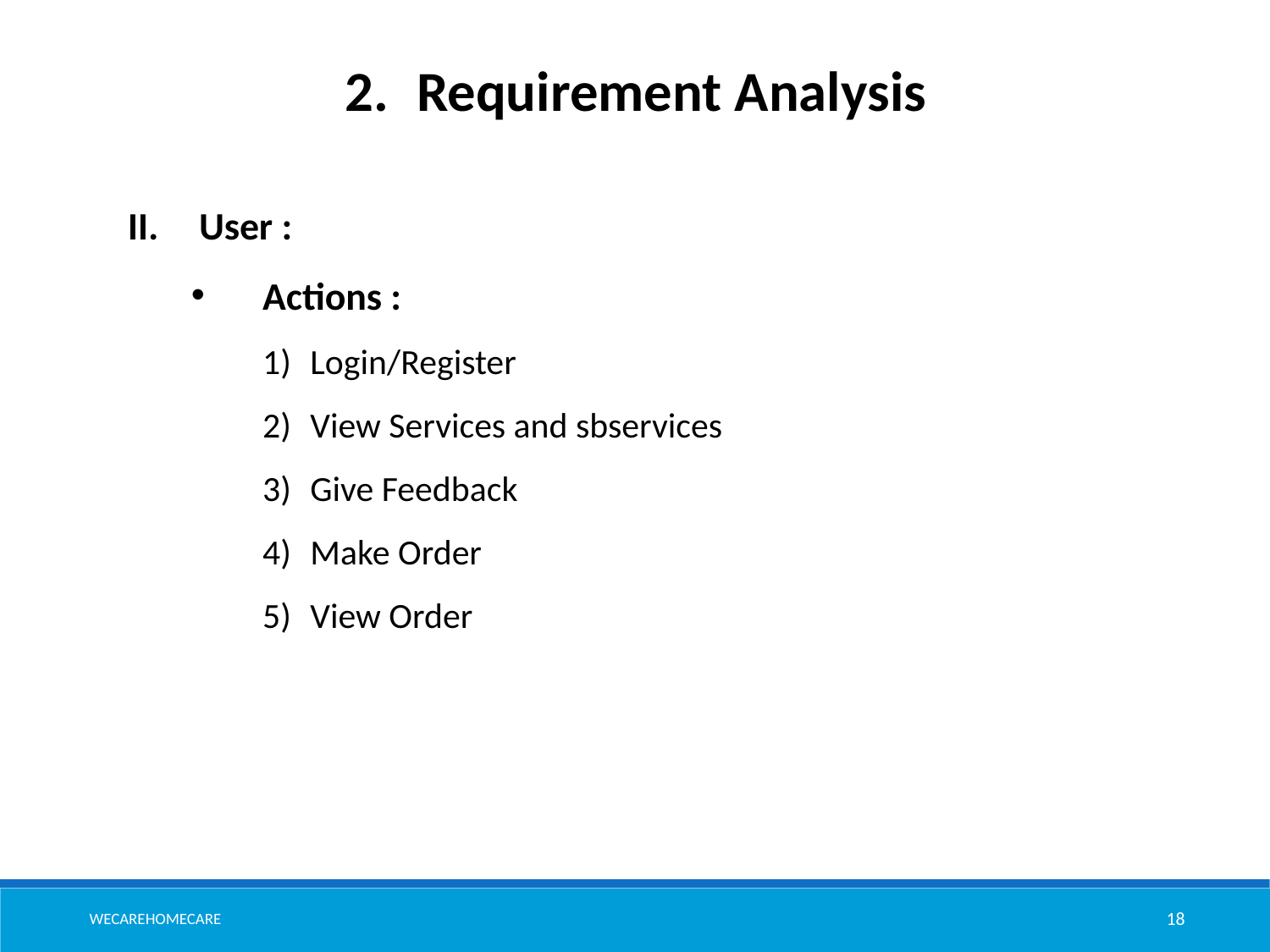

Requirement Analysis
User :
Actions :
Login/Register
View Services and sbservices
Give Feedback
Make Order
View Order
Wecarehomecare
18